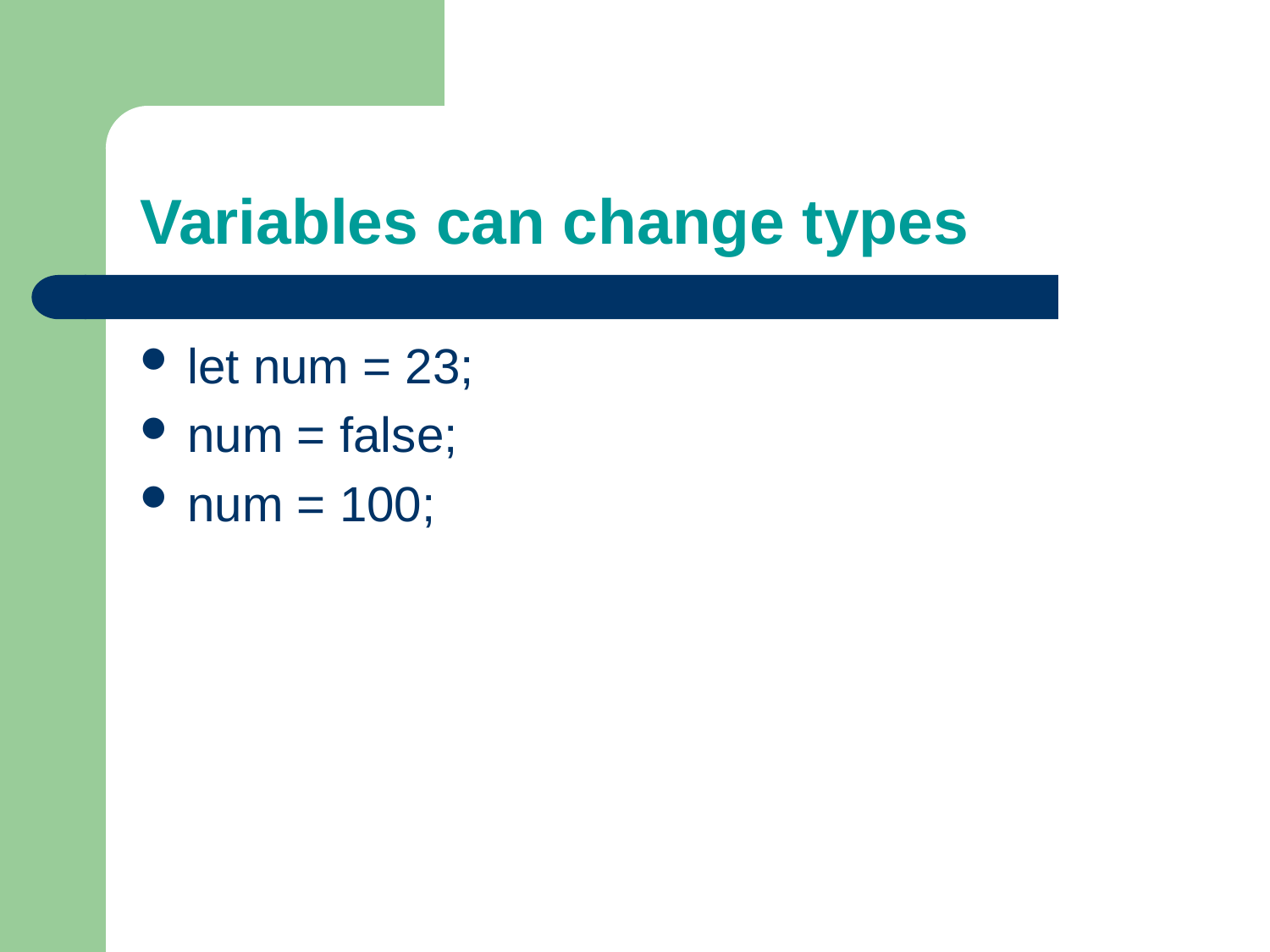

# Variables can change types
let num = 23;
num = false;
num = 100;